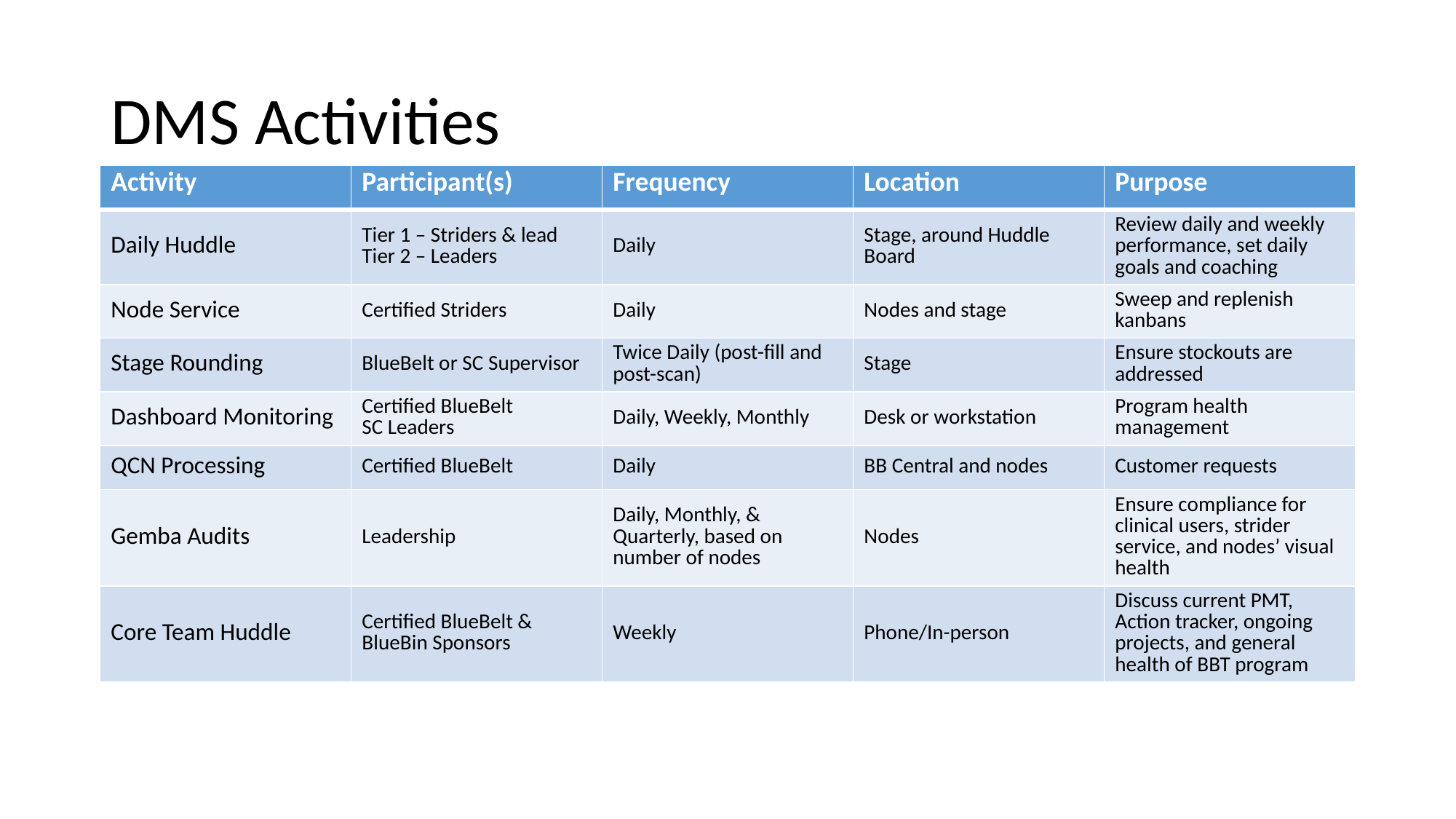

# DMS Activities
| Activity | Participant(s) | Frequency | Location | Purpose |
| --- | --- | --- | --- | --- |
| Daily Huddle | Tier 1 – Striders & lead Tier 2 – Leaders | Daily | Stage, around Huddle Board | Review daily and weekly performance, set daily goals and coaching |
| Node Service | Certified Striders | Daily | Nodes and stage | Sweep and replenish kanbans |
| Stage Rounding | BlueBelt or SC Supervisor | Twice Daily (post-fill and post-scan) | Stage | Ensure stockouts are addressed |
| Dashboard Monitoring | Certified BlueBelt SC Leaders | Daily, Weekly, Monthly | Desk or workstation | Program health management |
| QCN Processing | Certified BlueBelt | Daily | BB Central and nodes | Customer requests |
| Gemba Audits | Leadership | Daily, Monthly, & Quarterly, based on number of nodes | Nodes | Ensure compliance for clinical users, strider service, and nodes’ visual health |
| Core Team Huddle | Certified BlueBelt & BlueBin Sponsors | Weekly | Phone/In-person | Discuss current PMT, Action tracker, ongoing projects, and general health of BBT program |